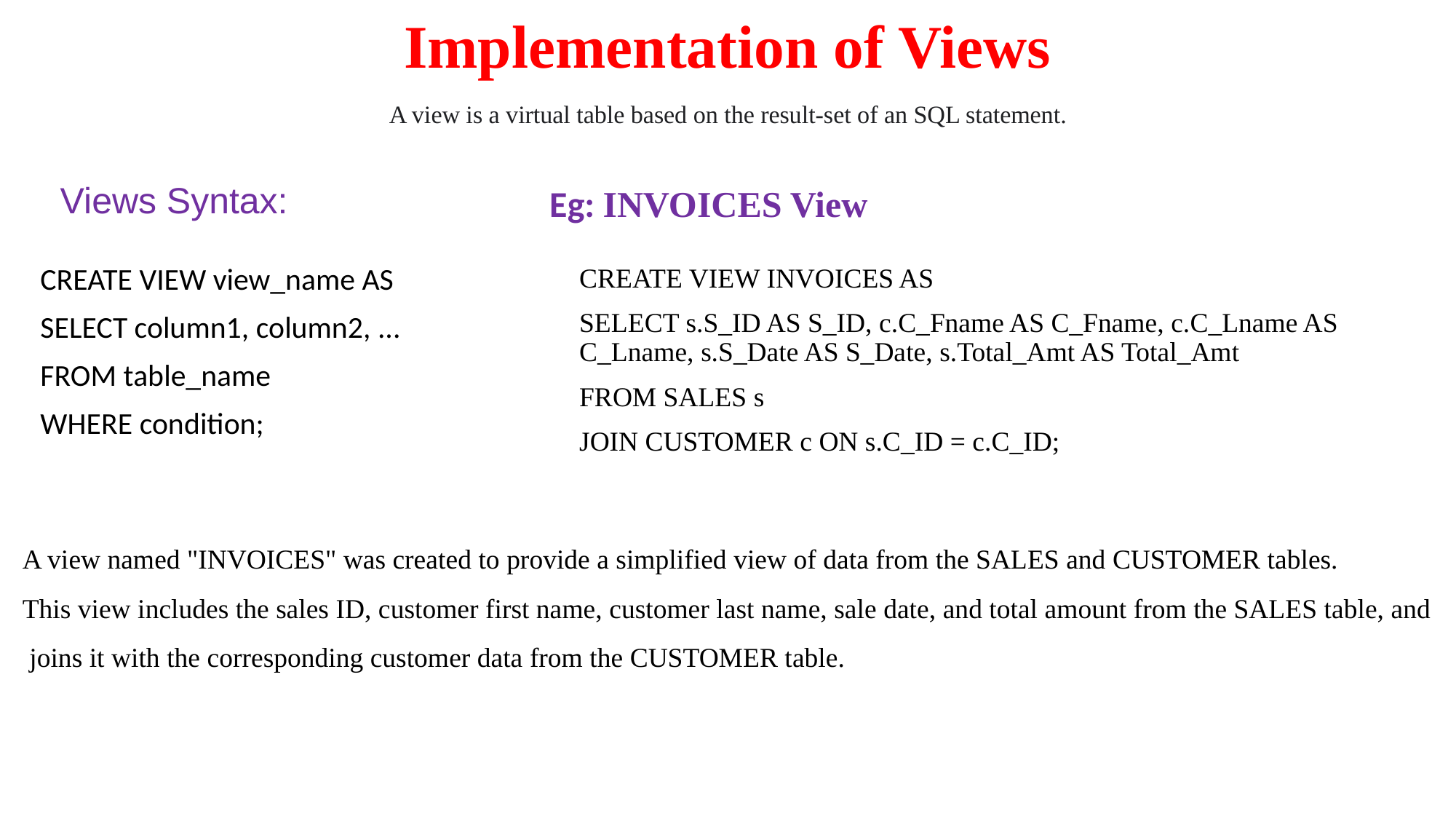

# Implementation of Views A view is a virtual table based on the result-set of an SQL statement.
Views Syntax:
Eg: INVOICES View
CREATE VIEW view_name AS
SELECT column1, column2, ...
FROM table_name
WHERE condition;
CREATE VIEW INVOICES AS
SELECT s.S_ID AS S_ID, c.C_Fname AS C_Fname, c.C_Lname AS C_Lname, s.S_Date AS S_Date, s.Total_Amt AS Total_Amt
FROM SALES s
JOIN CUSTOMER c ON s.C_ID = c.C_ID;
A view named "INVOICES" was created to provide a simplified view of data from the SALES and CUSTOMER tables.
This view includes the sales ID, customer first name, customer last name, sale date, and total amount from the SALES table, and
 joins it with the corresponding customer data from the CUSTOMER table.